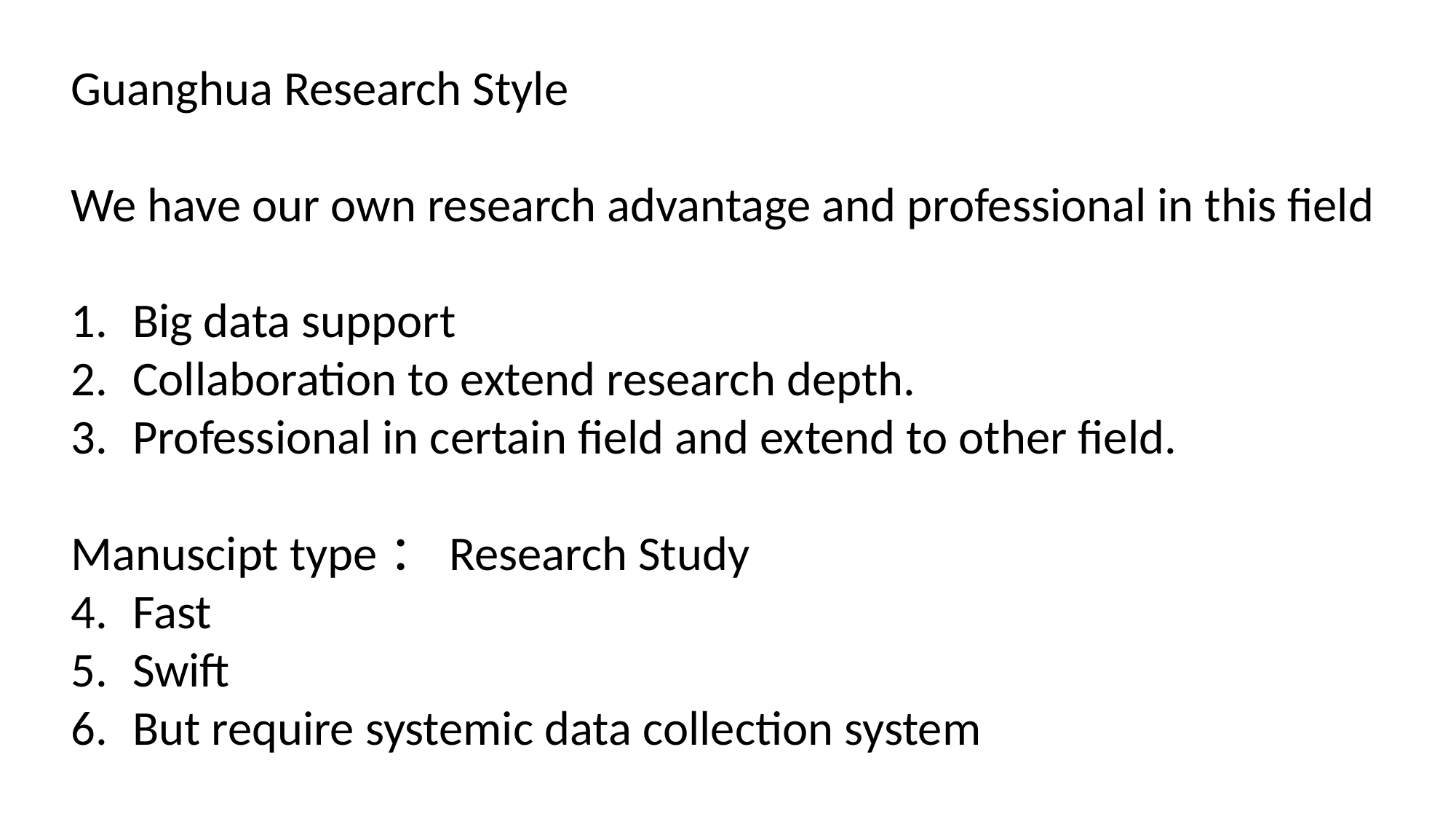

Guanghua Research Style

We have our own research advantage and professional in this field

Big data support
Collaboration to extend research depth.
Professional in certain field and extend to other field.

Manuscipt type：Research Study
Fast
Swift
But require systemic data collection system